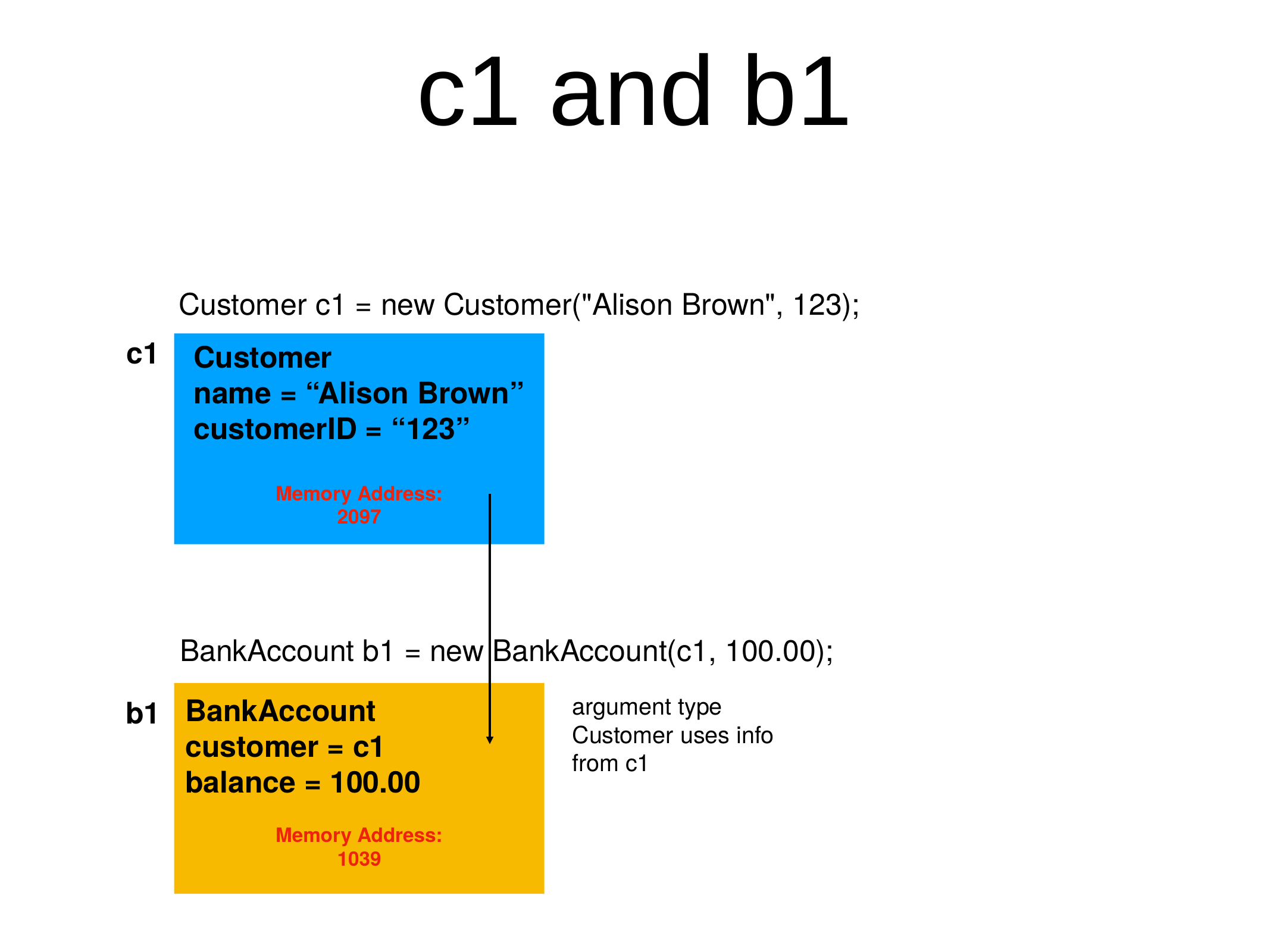

# c1 and b1
Customer c1 = new Customer("Alison Brown", 123);
c1
Customer
name = “Alison Brown”
customerID = “123”

Memory Address: 2097

BankAccount b1 = new BankAccount(c1, 100.00);

BankAccount
customer = c1
balance = 100.00
argument type Customer uses info from c1
b1
Memory Address: 1039